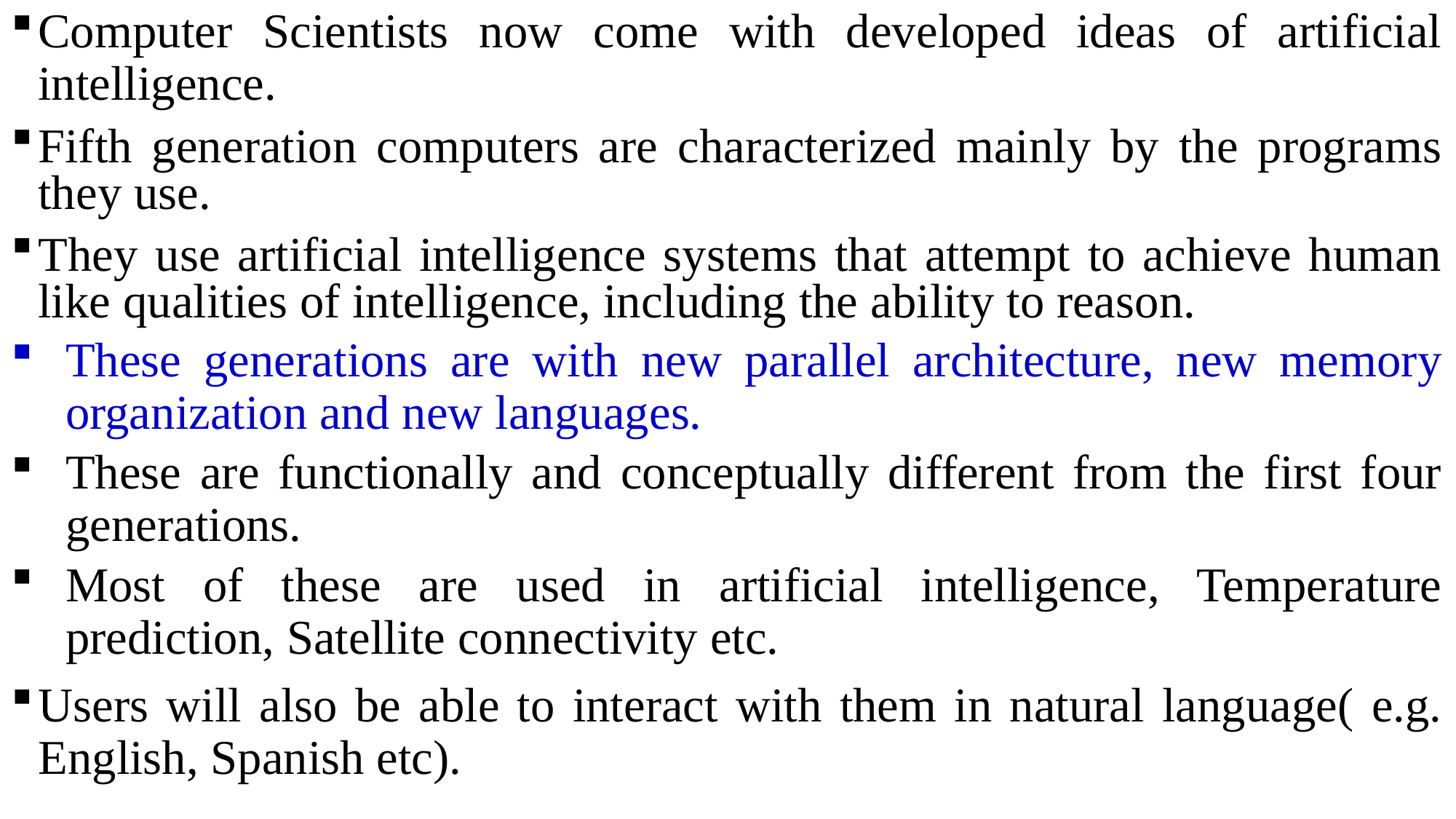

Computer Scientists now come with developed ideas of artificial intelligence.
Fifth generation computers are characterized mainly by the programs they use.
They use artificial intelligence systems that attempt to achieve human like qualities of intelligence, including the ability to reason.
These generations are with new parallel architecture, new memory organization and new languages.
These are functionally and conceptually different from the first four generations.
Most of these are used in artificial intelligence, Temperature prediction, Satellite connectivity etc.
Users will also be able to interact with them in natural language( e.g. English, Spanish etc).